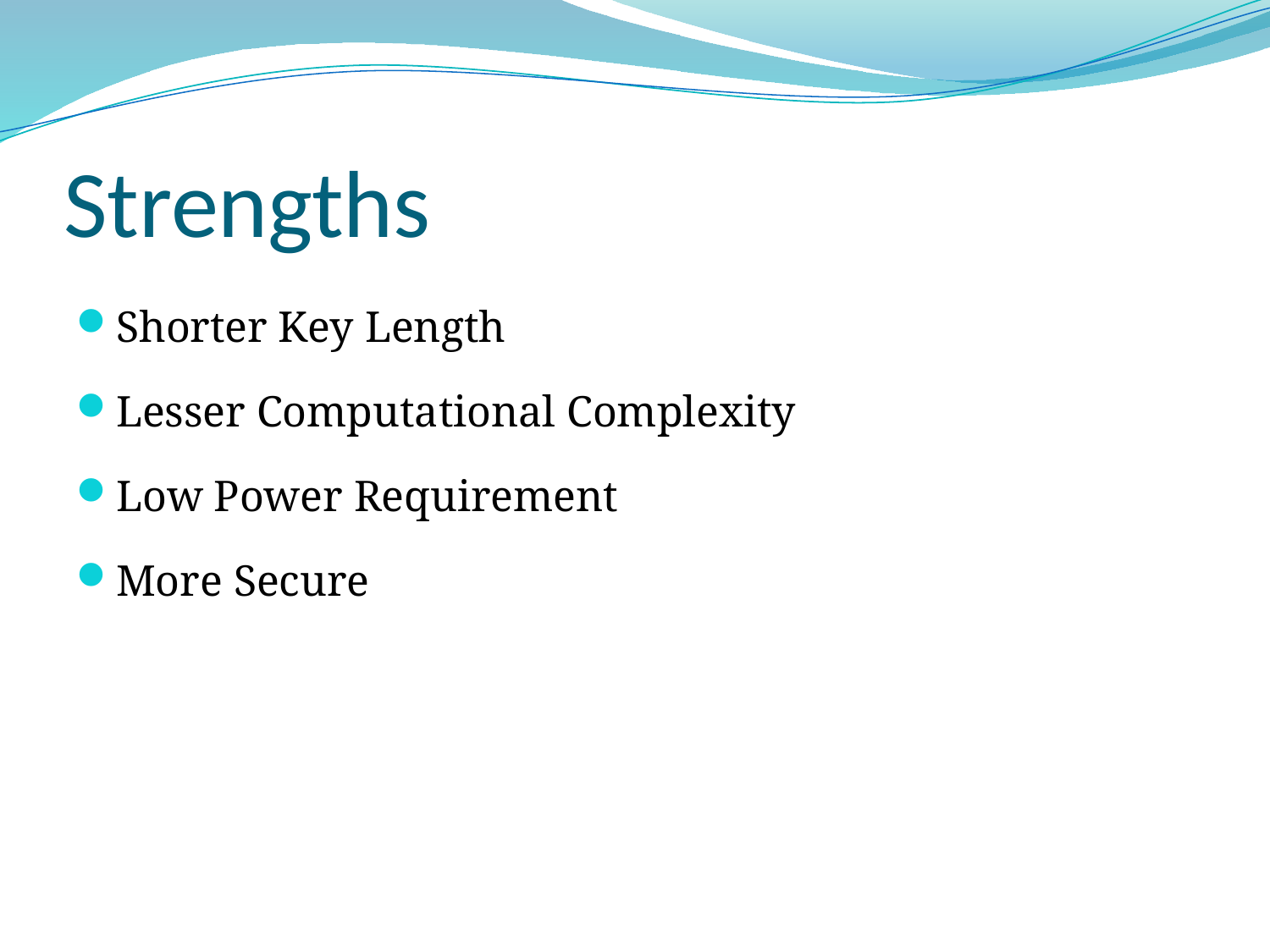

# Strengths
Shorter Key Length
Lesser Computational Complexity
Low Power Requirement
More Secure